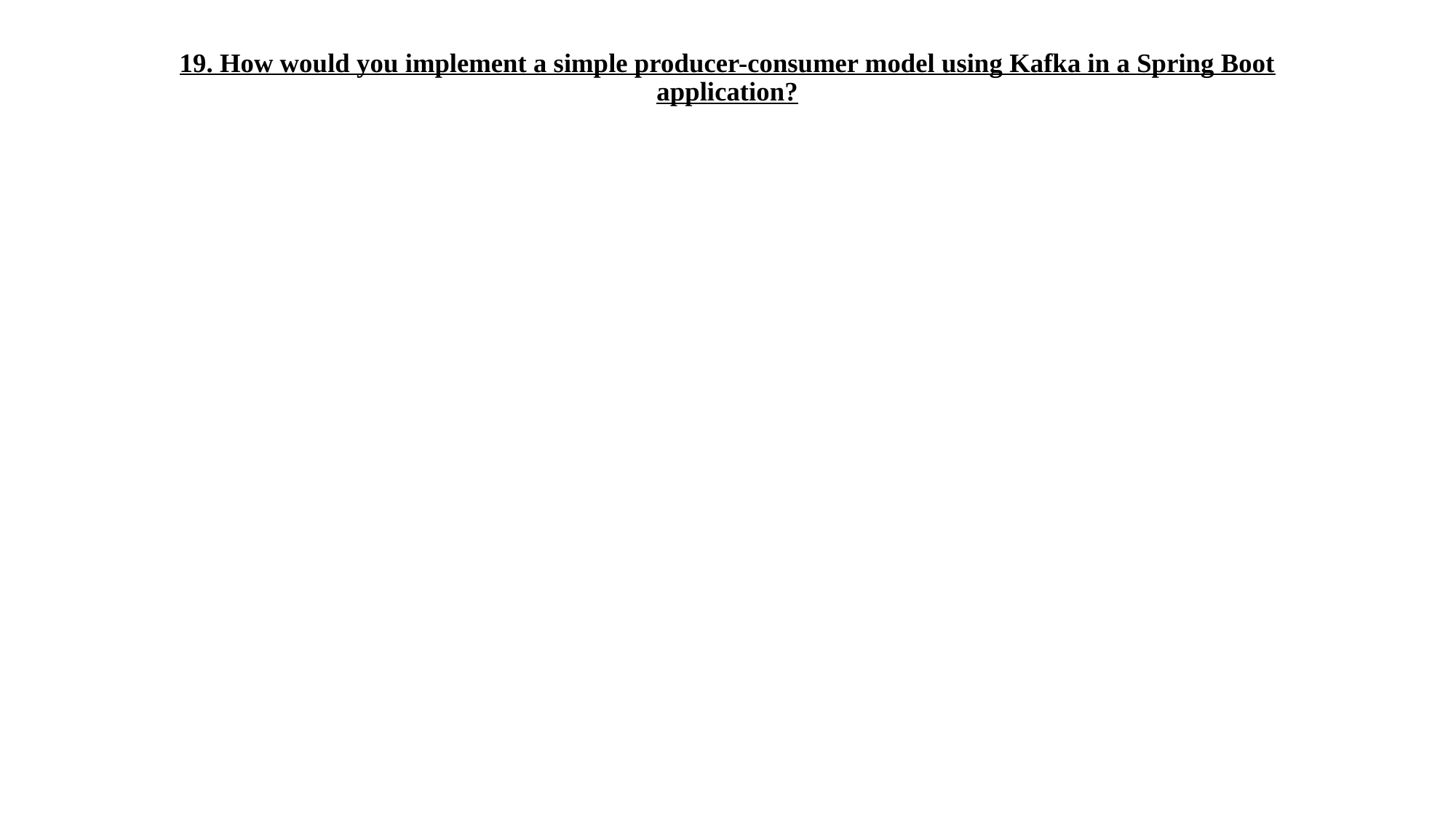

# 19. How would you implement a simple producer-consumer model using Kafka in a Spring Boot application?